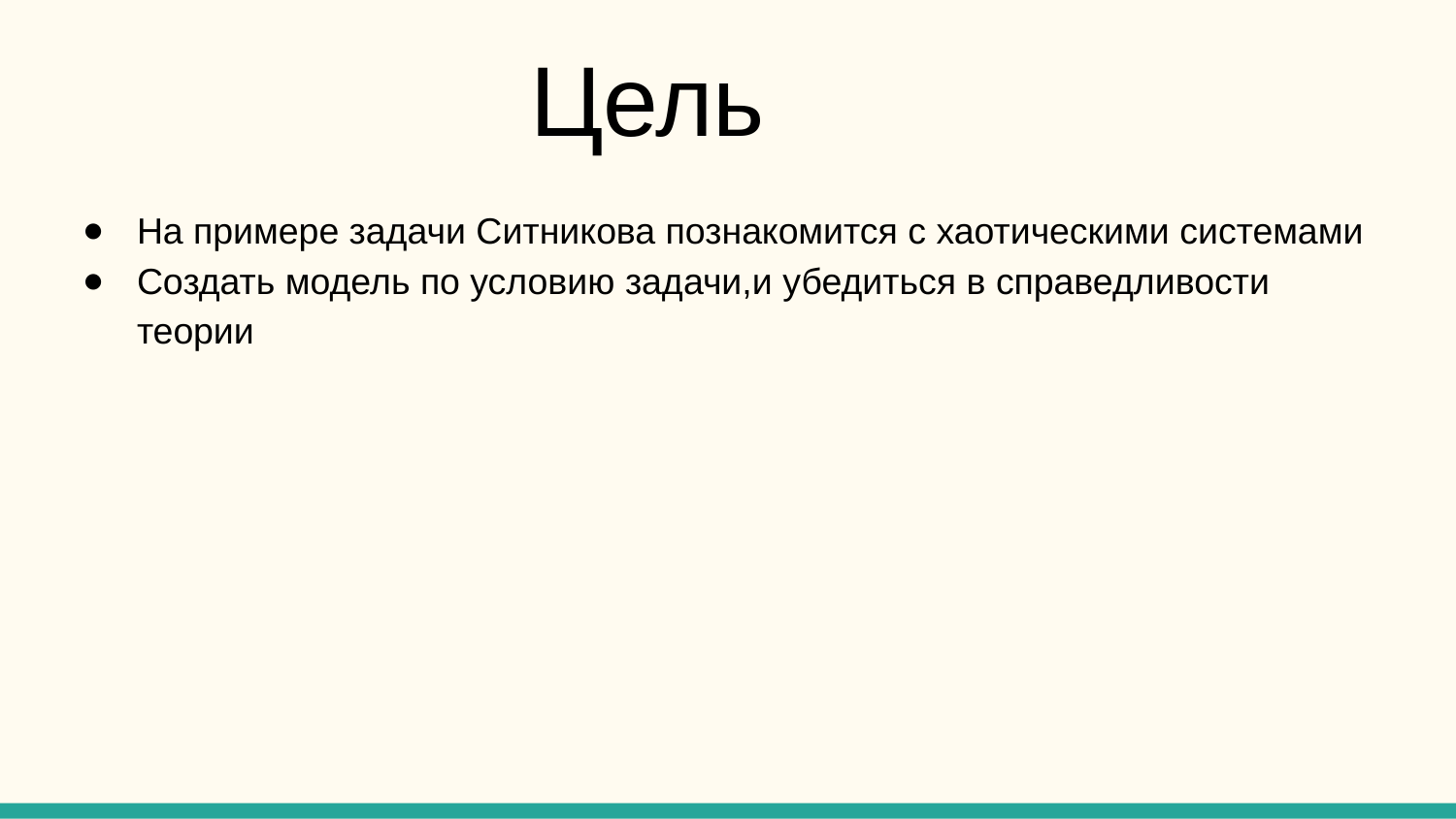

# Цель
На примере задачи Ситникова познакомится с хаотическими системами
Создать модель по условию задачи,и убедиться в справедливости теории